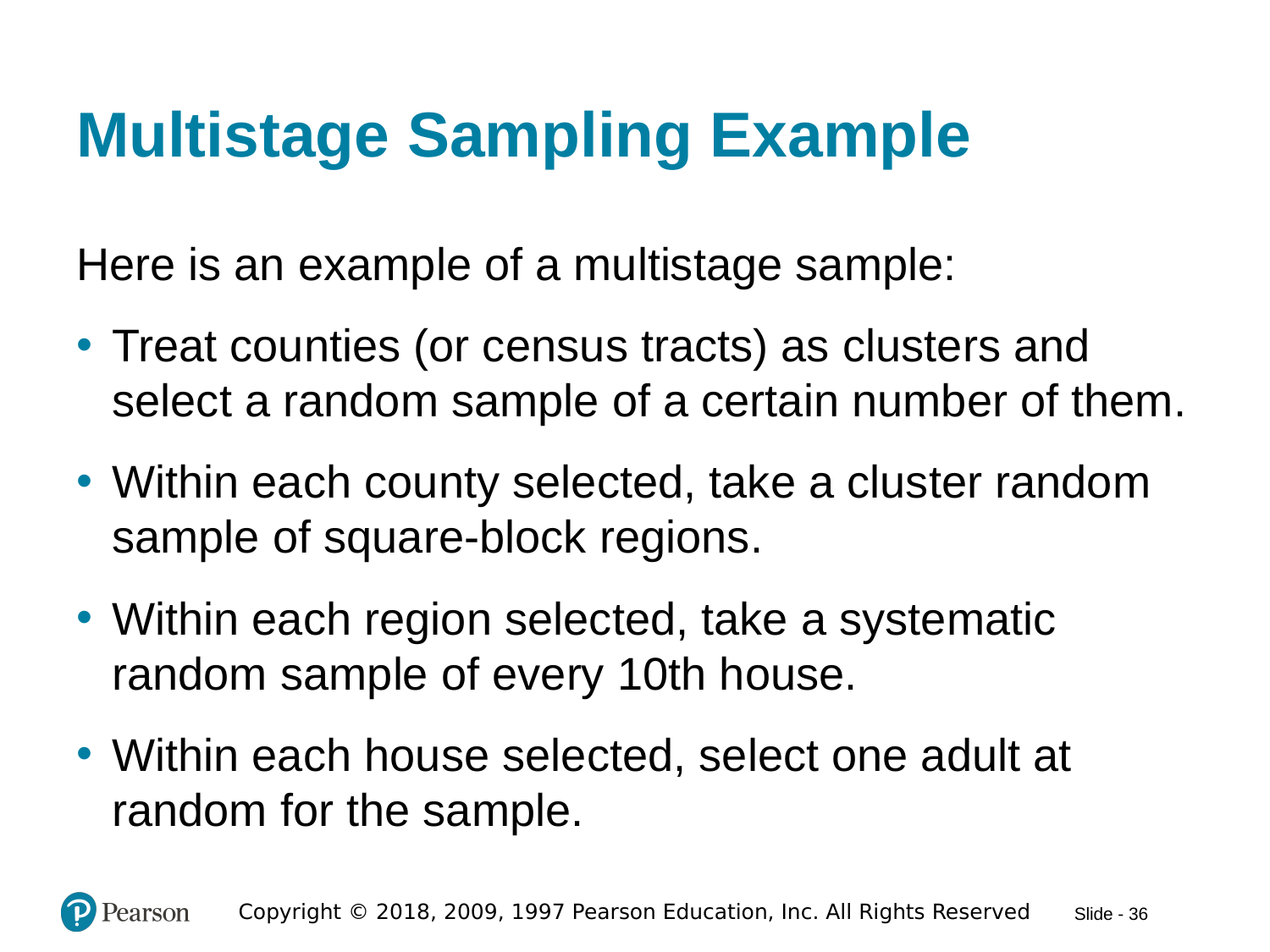

# Multistage Sampling Example
Here is an example of a multistage sample:
Treat counties (or census tracts) as clusters and select a random sample of a certain number of them.
Within each county selected, take a cluster random sample of square-block regions.
Within each region selected, take a systematic random sample of every 10th house.
Within each house selected, select one adult at random for the sample.